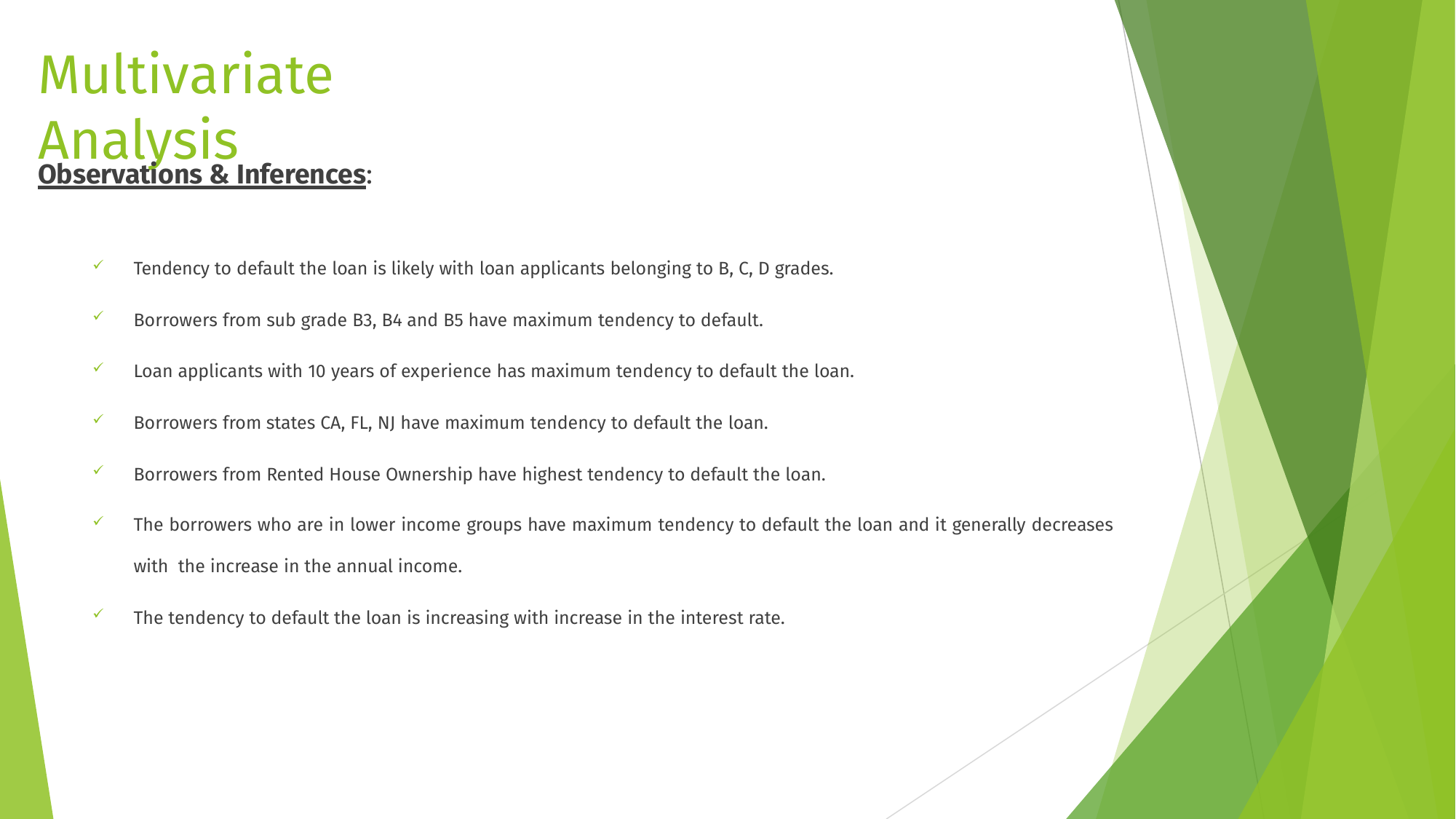

# Multivariate Analysis
Observations & Inferences:
Tendency to default the loan is likely with loan applicants belonging to B, C, D grades.

Borrowers from sub grade B3, B4 and B5 have maximum tendency to default.

Loan applicants with 10 years of experience has maximum tendency to default the loan.

Borrowers from states CA, FL, NJ have maximum tendency to default the loan.

Borrowers from Rented House Ownership have highest tendency to default the loan.
The borrowers who are in lower income groups have maximum tendency to default the loan and it generally decreases with  the increase in the annual income.

The tendency to default the loan is increasing with increase in the interest rate.